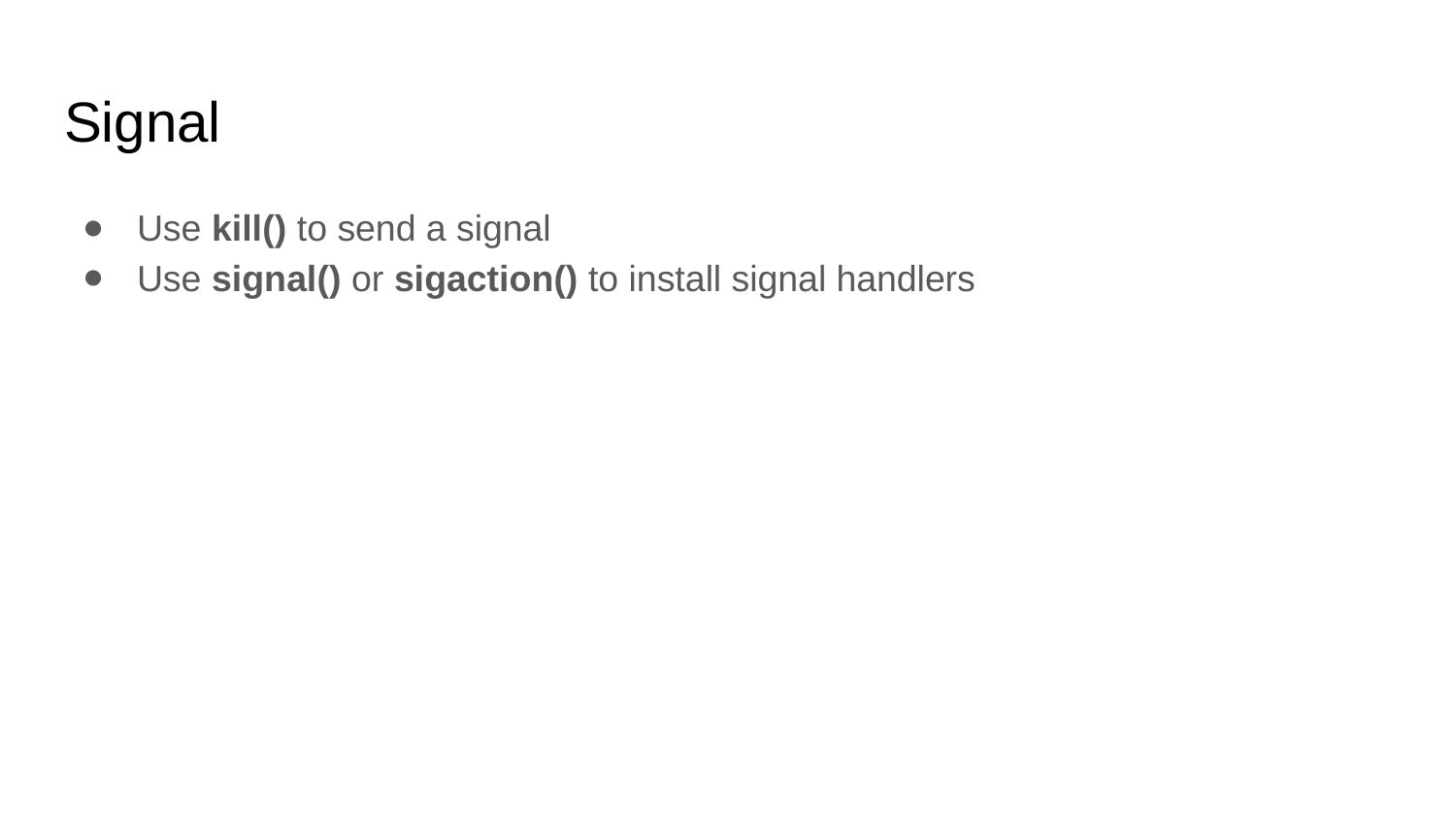

# Signal
Use kill() to send a signal
Use signal() or sigaction() to install signal handlers